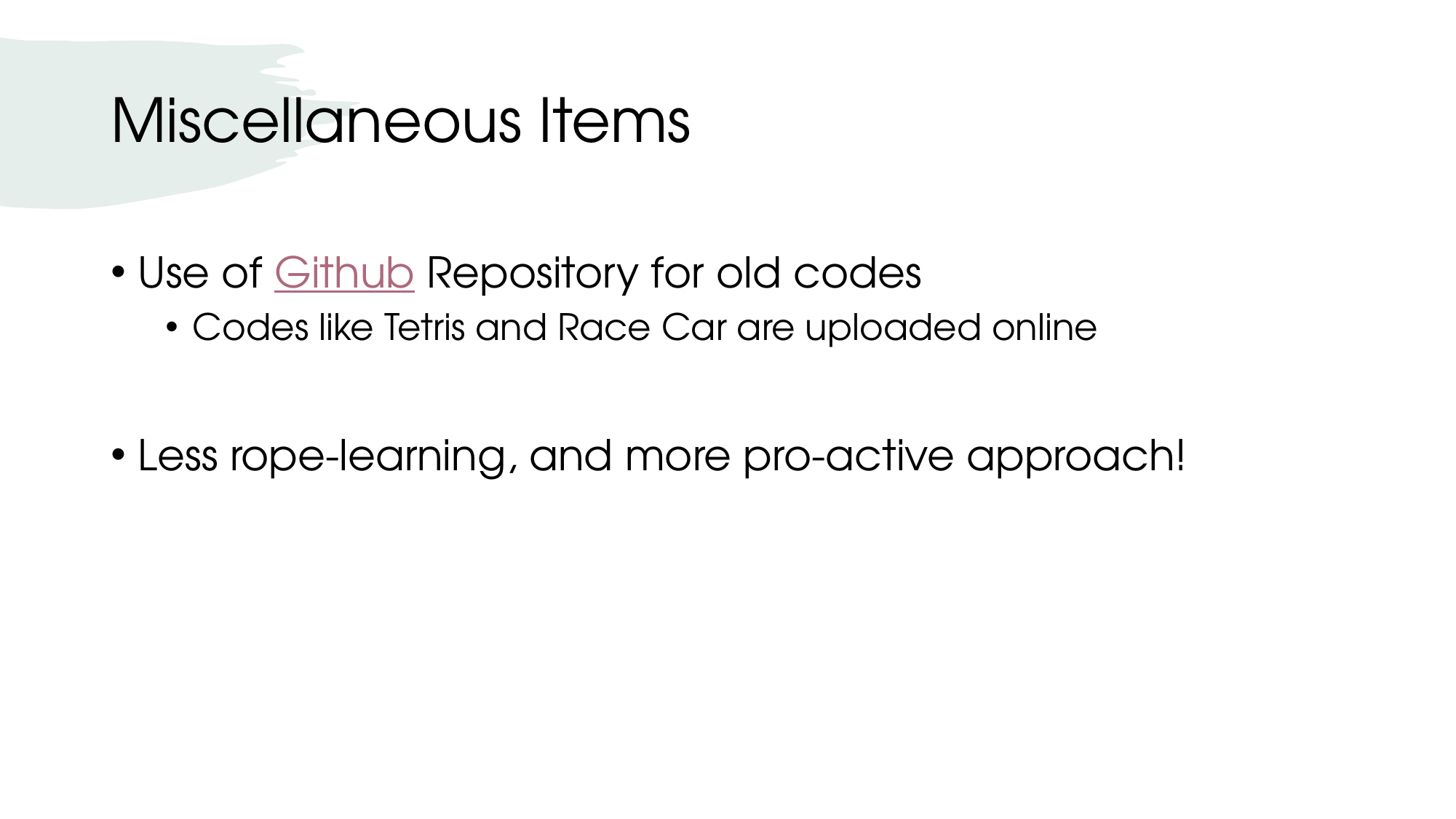

# Miscellaneous Items
Use of Github Repository for old codes
Codes like Tetris and Race Car are uploaded online

Less rope-learning, and more pro-active approach!